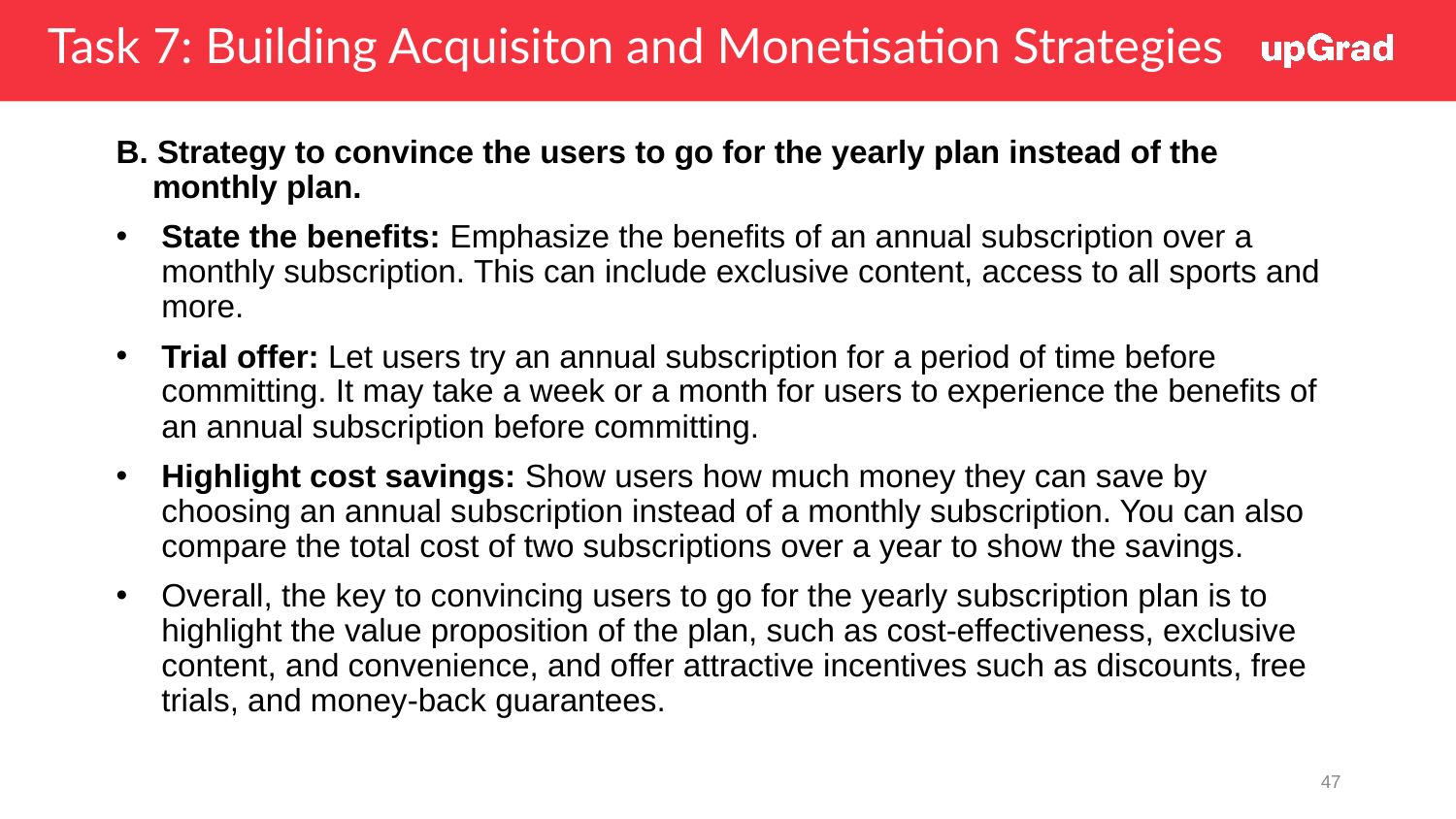

# Task 7: Building Acquisiton and Monetisation Strategies
B. Strategy to convince the users to go for the yearly plan instead of the monthly plan.
State the benefits: Emphasize the benefits of an annual subscription over a monthly subscription. This can include exclusive content, access to all sports and more.
Trial offer: Let users try an annual subscription for a period of time before committing. It may take a week or a month for users to experience the benefits of an annual subscription before committing.
Highlight cost savings: Show users how much money they can save by choosing an annual subscription instead of a monthly subscription. You can also compare the total cost of two subscriptions over a year to show the savings.
Overall, the key to convincing users to go for the yearly subscription plan is to highlight the value proposition of the plan, such as cost-effectiveness, exclusive content, and convenience, and offer attractive incentives such as discounts, free trials, and money-back guarantees.
47